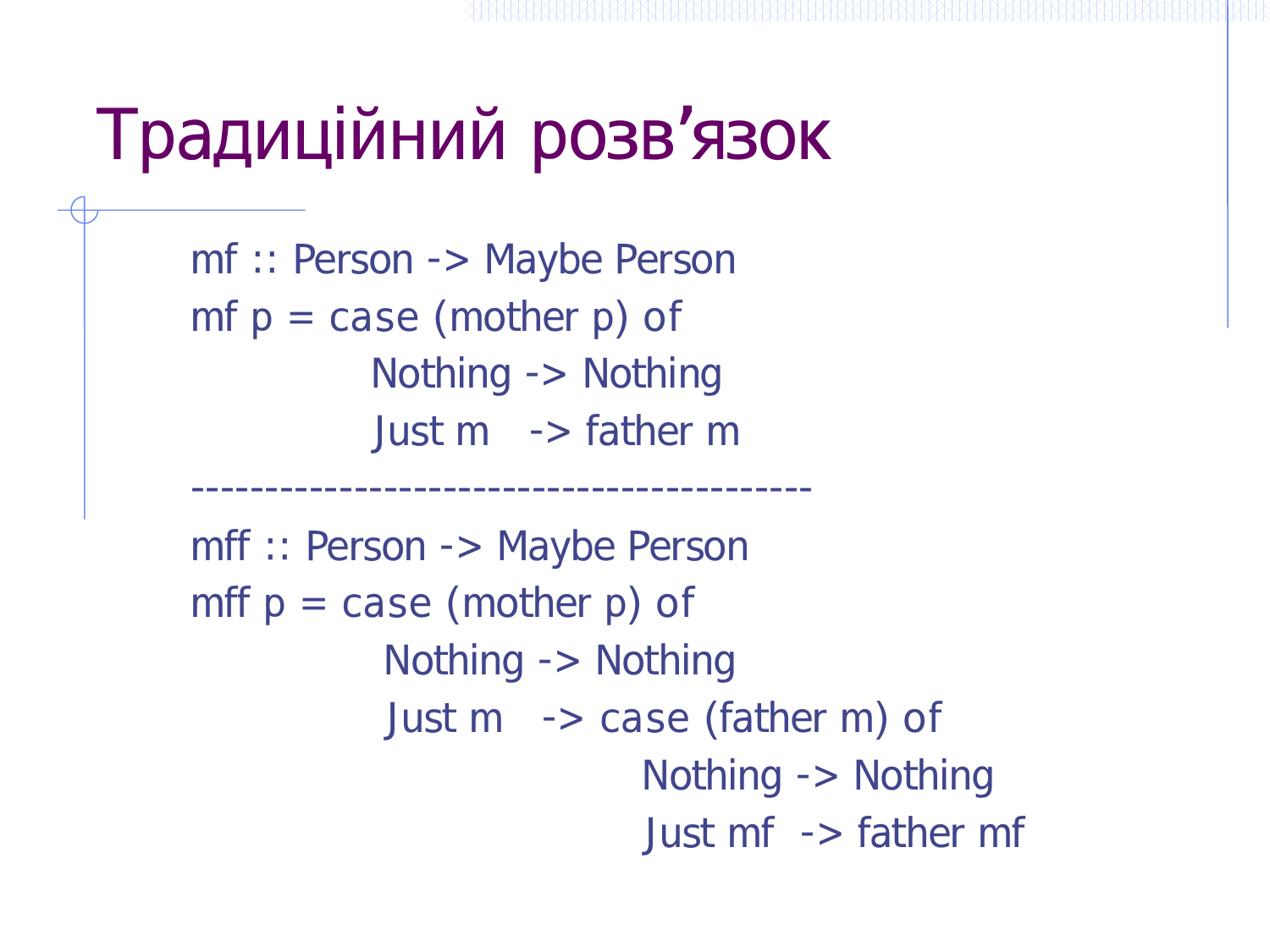

# Традиційний розв’язок
mf :: Person -> Maybe Person
mf p = case (mother p) of
              Nothing -> Nothing
              Just m   -> father m
------------------------------------------
mff :: Person -> Maybe Person
mff p = case (mother p) of
               Nothing -> Nothing
               Just m   -> case (father m) of
                                   Nothing -> Nothing
                                   Just mf  -> father mf